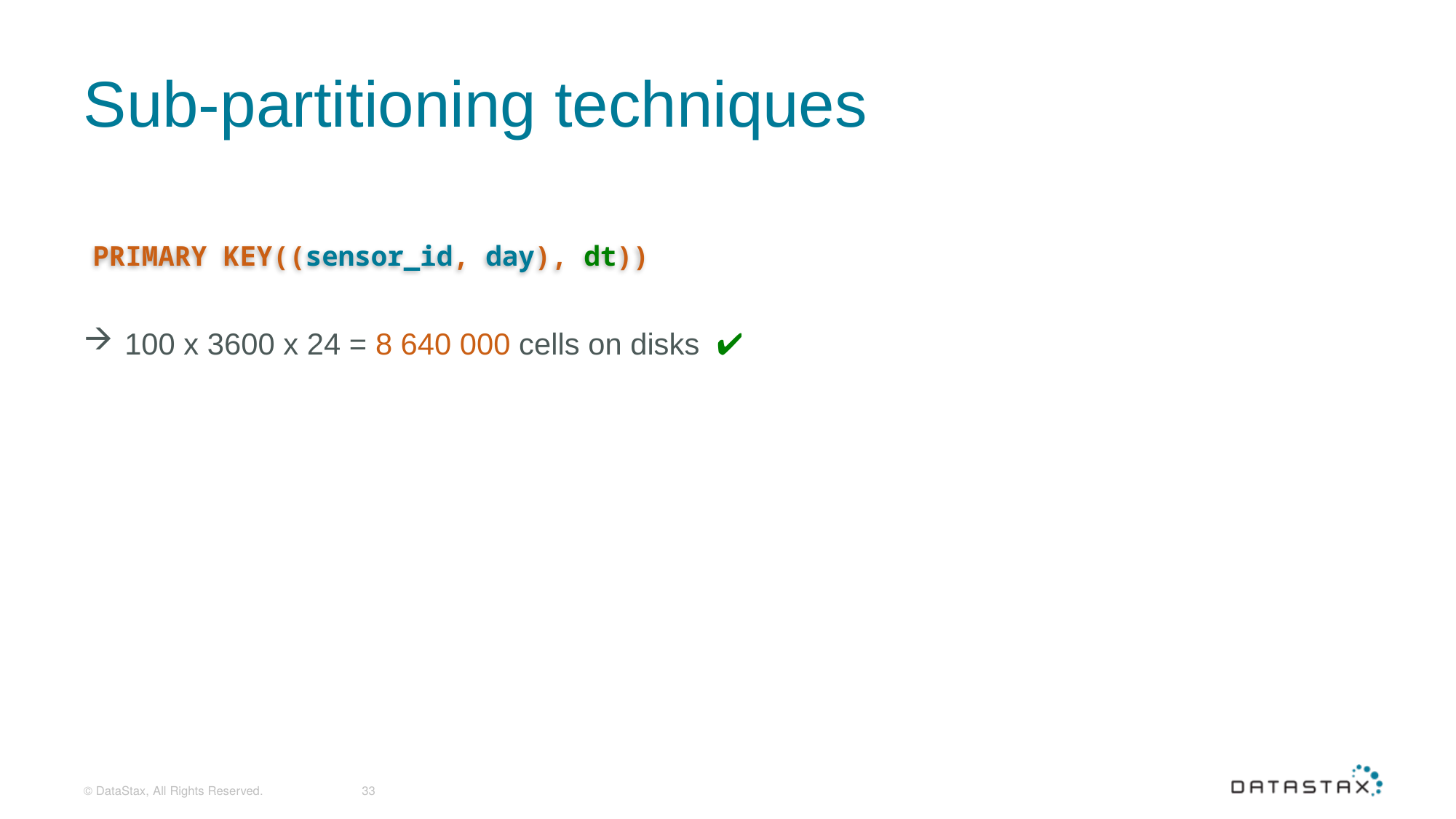

# Sub-partitioning techniques
PRIMARY KEY((sensor_id, day), dt))
100 x 3600 x 24 = 8 640 000 cells on disks  ✔

© DataStax, All Rights Reserved.
33